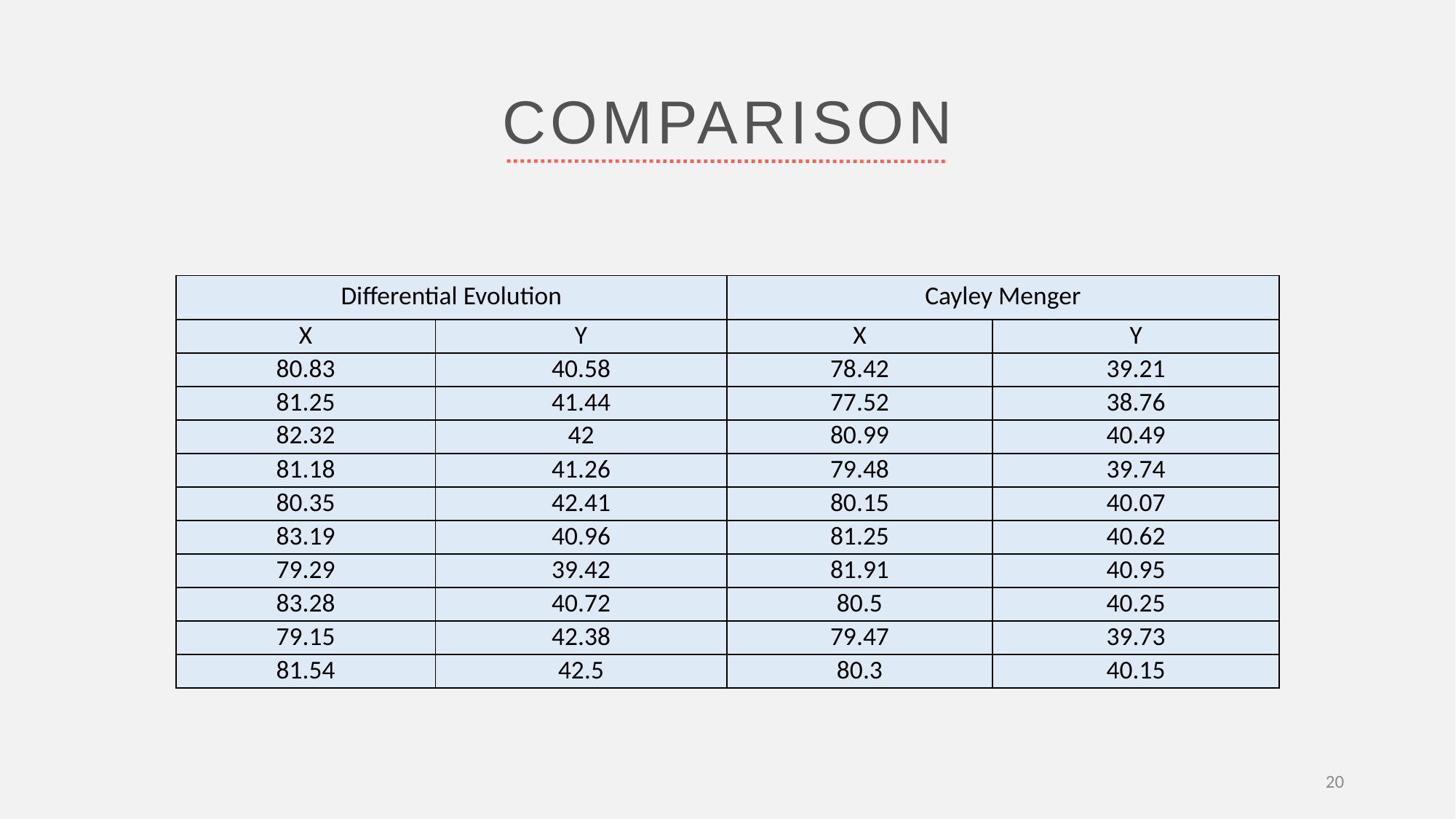

COMPARISON
| Differential Evolution |  | Cayley Menger |  |
| --- | --- | --- | --- |
| X | Y | X | Y |
| 80.83 | 40.58 | 78.42 | 39.21 |
| 81.25 | 41.44 | 77.52 | 38.76 |
| 82.32 | 42 | 80.99 | 40.49 |
| 81.18 | 41.26 | 79.48 | 39.74 |
| 80.35 | 42.41 | 80.15 | 40.07 |
| 83.19 | 40.96 | 81.25 | 40.62 |
| 79.29 | 39.42 | 81.91 | 40.95 |
| 83.28 | 40.72 | 80.5 | 40.25 |
| 79.15 | 42.38 | 79.47 | 39.73 |
| 81.54 | 42.5 | 80.3 | 40.15 |
20